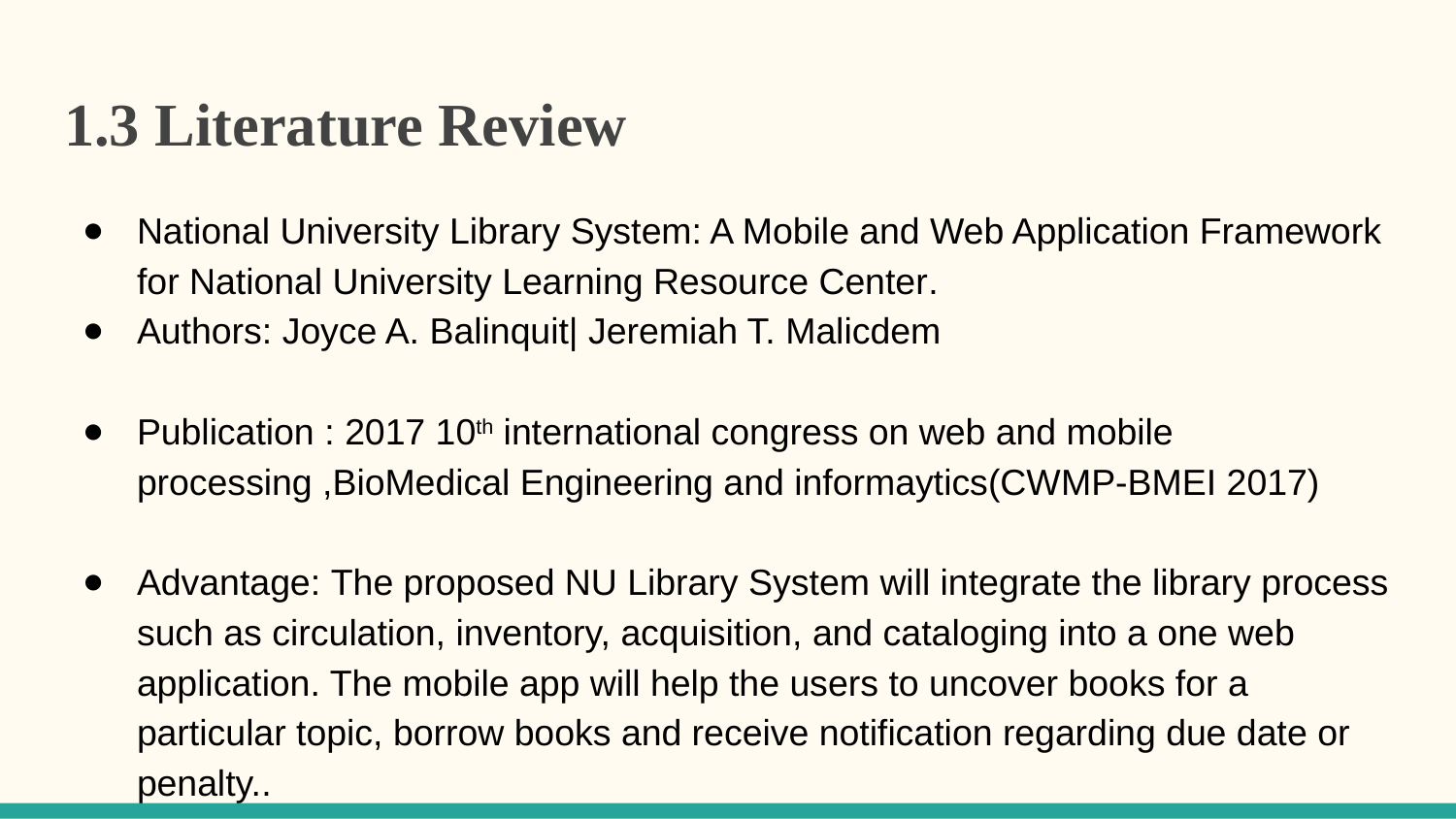

# 1.3 Literature Review
National University Library System: A Mobile and Web Application Framework for National University Learning Resource Center.
Authors: Joyce A. Balinquit| Jeremiah T. Malicdem

Publication : 2017 10th international congress on web and mobile  processing ,BioMedical Engineering and informaytics(CWMP-BMEI 2017)

Advantage: The proposed NU Library System will integrate the library process such as circulation, inventory, acquisition, and cataloging into a one web application. The mobile app will help the users to uncover books for a particular topic, borrow books and receive notification regarding due date or penalty..